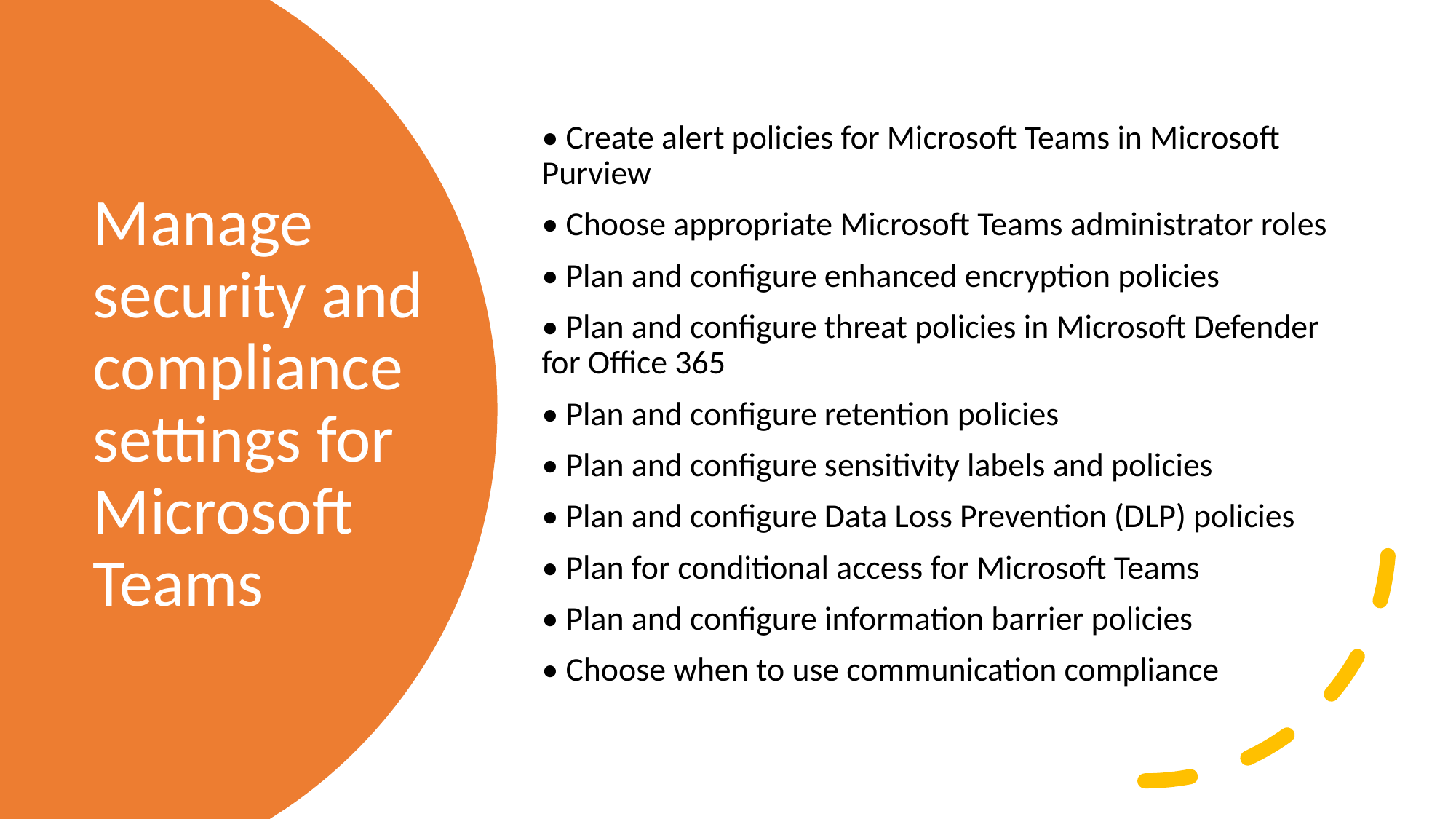

• Create alert policies for Microsoft Teams in Microsoft Purview
• Choose appropriate Microsoft Teams administrator roles
• Plan and configure enhanced encryption policies
• Plan and configure threat policies in Microsoft Defender for Office 365
• Plan and configure retention policies
• Plan and configure sensitivity labels and policies
• Plan and configure Data Loss Prevention (DLP) policies
• Plan for conditional access for Microsoft Teams
• Plan and configure information barrier policies
• Choose when to use communication compliance
# Manage security and compliance settings for Microsoft Teams